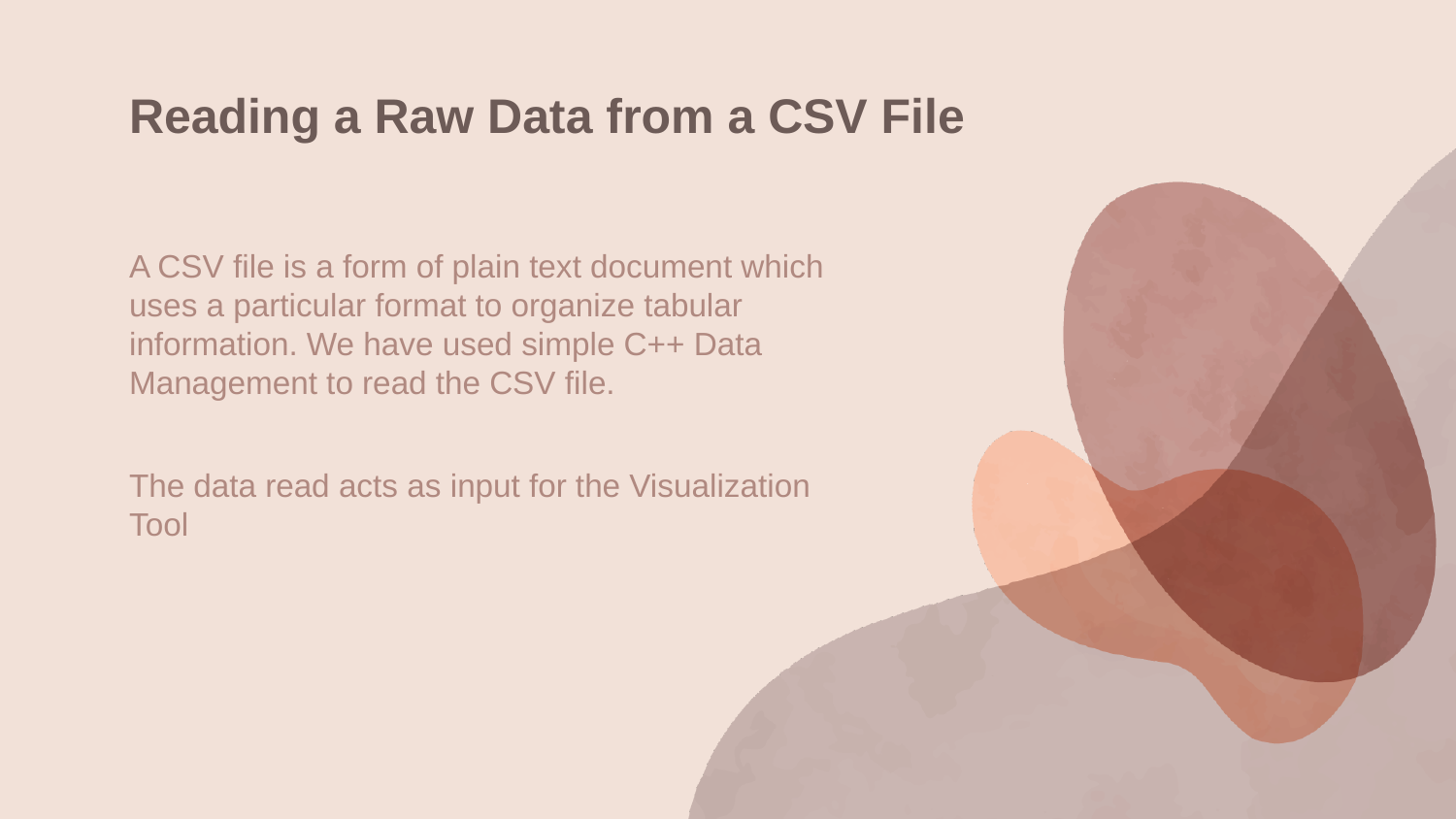

# Reading a Raw Data from a CSV File
A CSV file is a form of plain text document which uses a particular format to organize tabular information. We have used simple C++ Data Management to read the CSV file.
The data read acts as input for the Visualization Tool